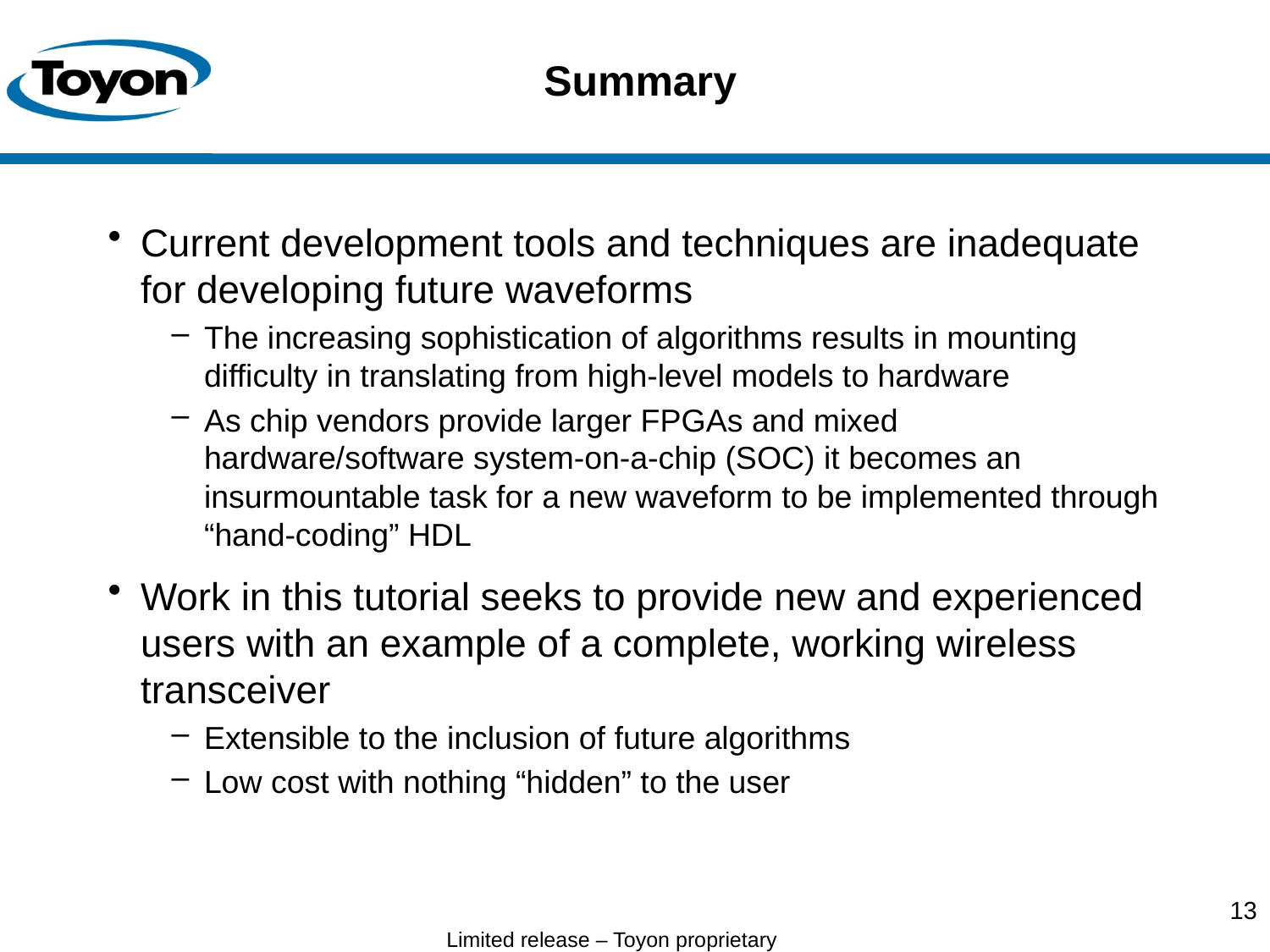

# Summary
Current development tools and techniques are inadequate for developing future waveforms
The increasing sophistication of algorithms results in mounting difficulty in translating from high-level models to hardware
As chip vendors provide larger FPGAs and mixed hardware/software system-on-a-chip (SOC) it becomes an insurmountable task for a new waveform to be implemented through “hand-coding” HDL
Work in this tutorial seeks to provide new and experienced users with an example of a complete, working wireless transceiver
Extensible to the inclusion of future algorithms
Low cost with nothing “hidden” to the user
13